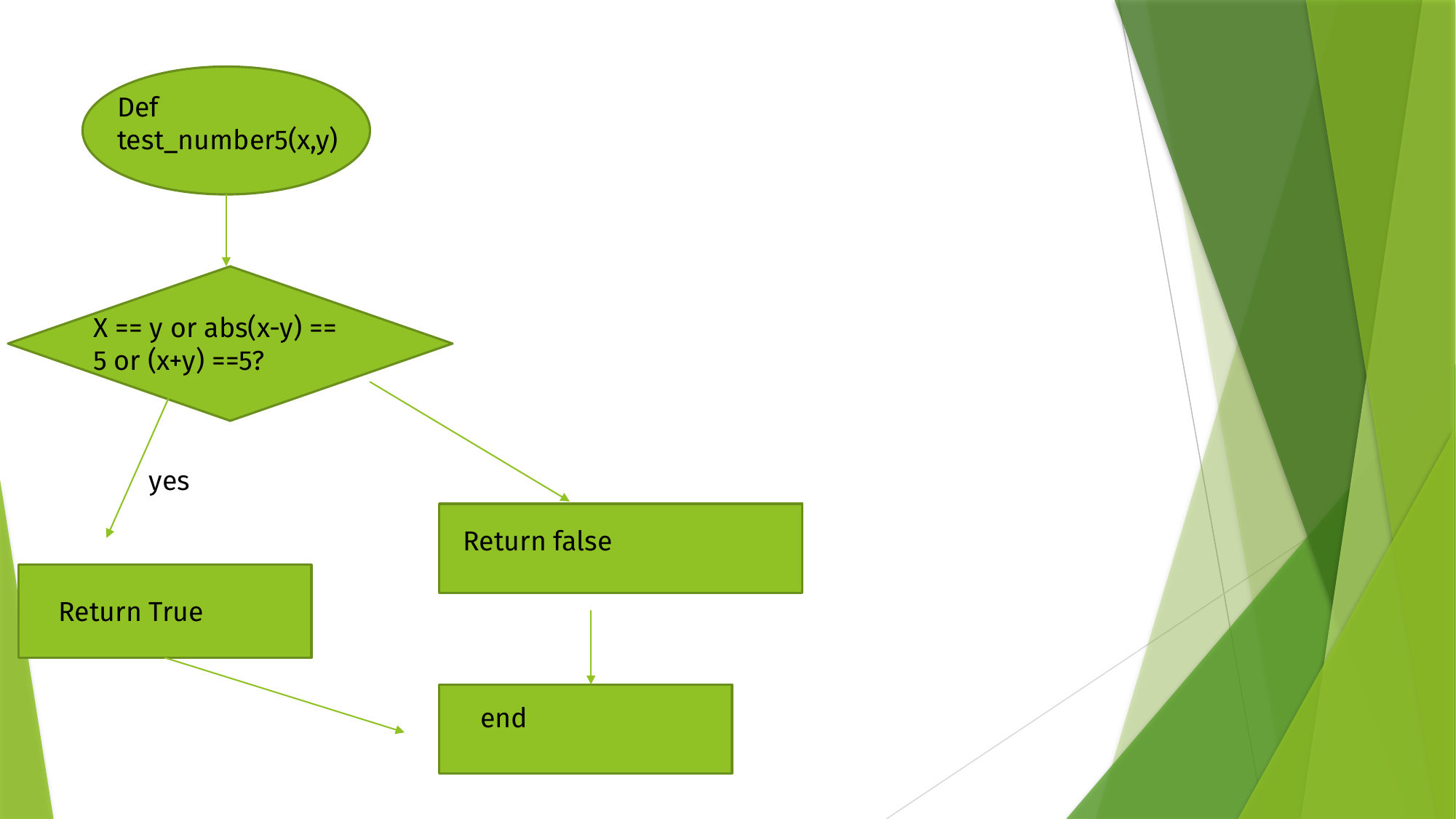

Def test_number5(x,y)

X == y or abs(x-y) == 5 or (x+y) ==5?
yes

Return false

Return True

end